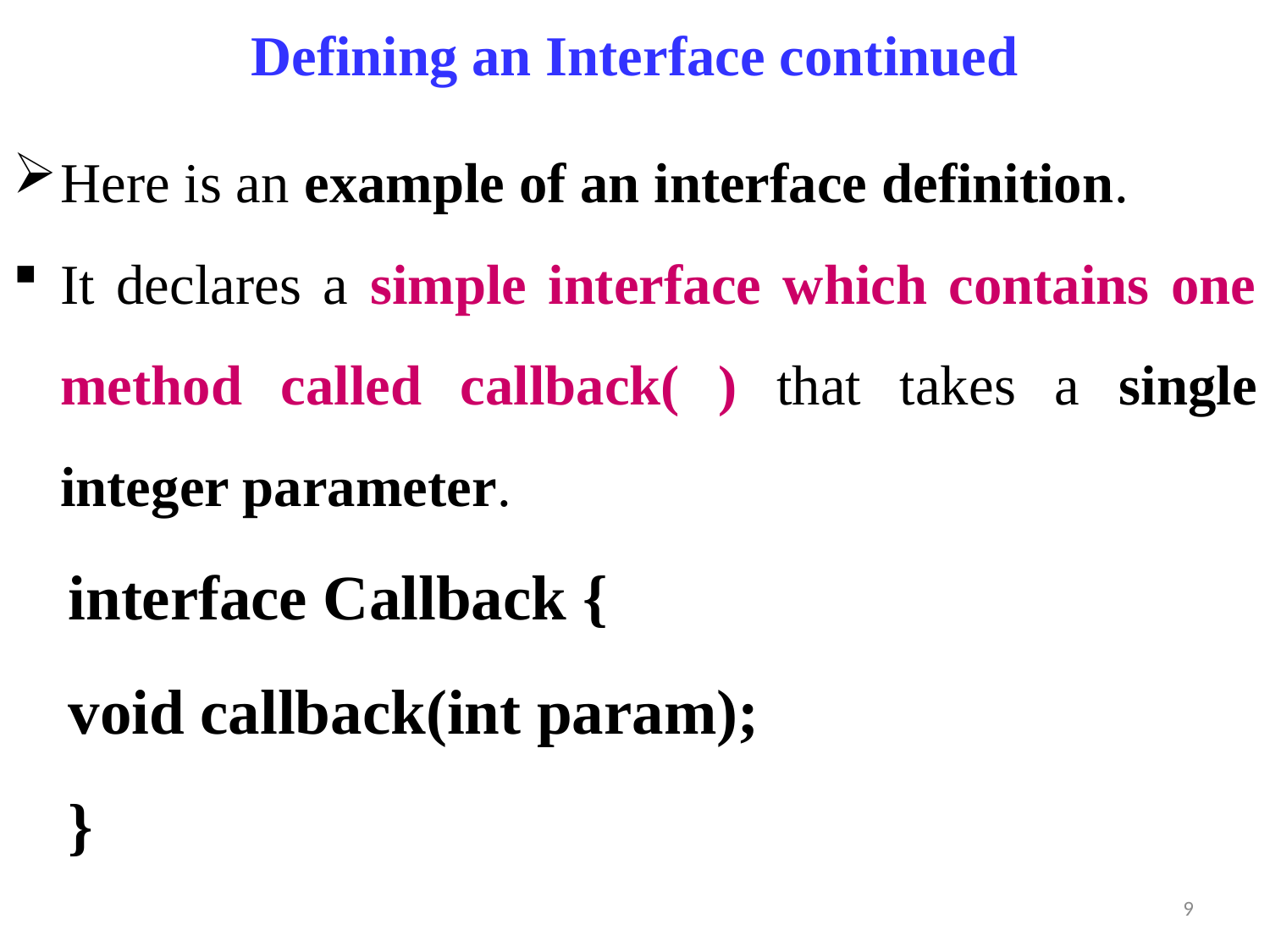

# Defining an Interface continued
Here is an example of an interface definition.
It declares a simple interface which contains one method called callback( ) that takes a single integer parameter.
interface Callback {
void callback(int param);
}
9